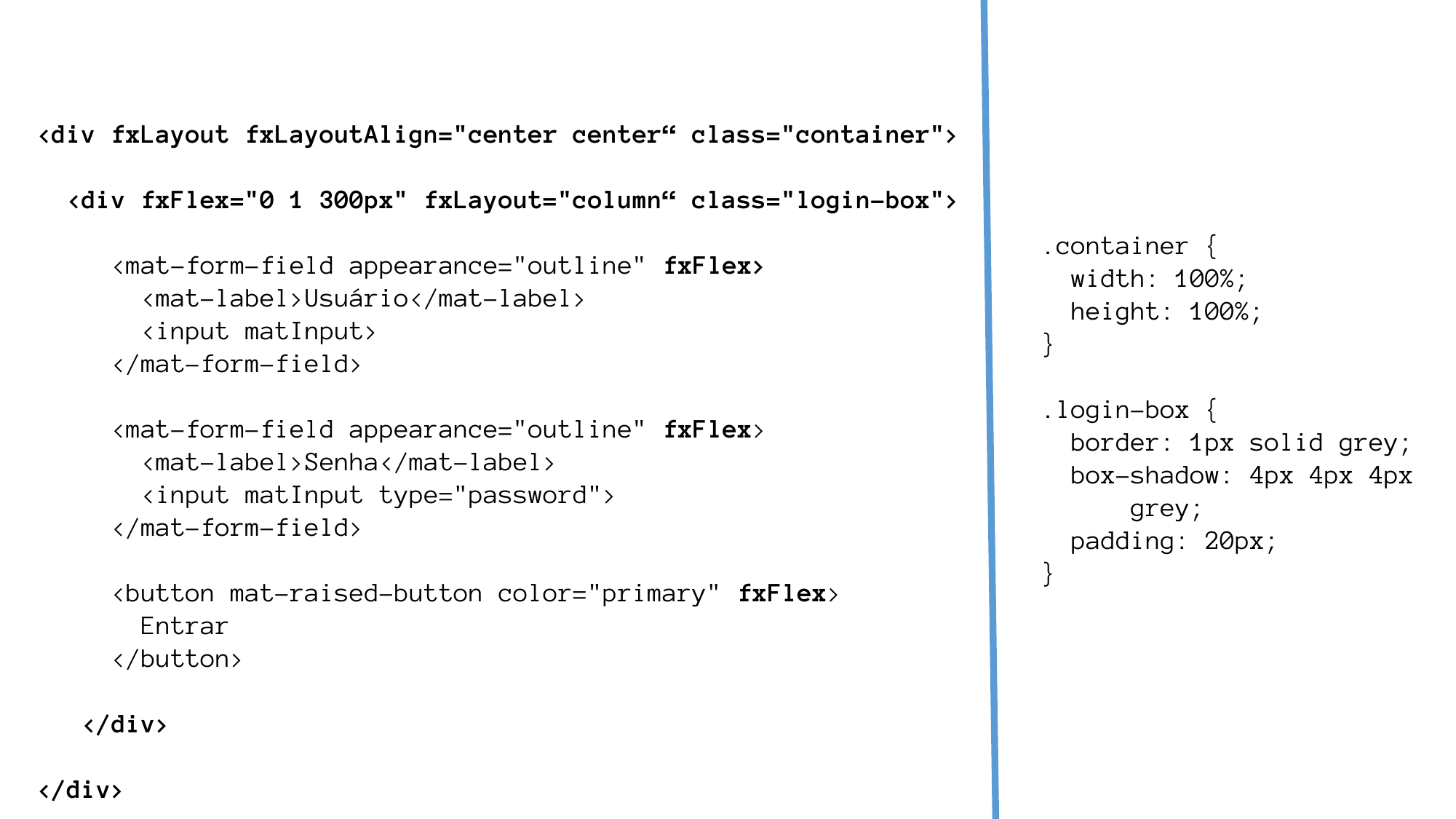

<div fxLayout fxLayoutAlign="center center“ class="container">

  <div fxFlex="0 1 300px" fxLayout="column“ class="login-box">

     <mat-form-field appearance="outline" fxFlex>
       <mat-label>Usuário</mat-label>
       <input matInput>
     </mat-form-field>

     <mat-form-field appearance="outline" fxFlex>
       <mat-label>Senha</mat-label>
       <input matInput type="password">
     </mat-form-field>

     <button mat-raised-button color="primary" fxFlex>
       Entrar
     </button>

   </div>

</div>
.container {
  width: 100%;
  height: 100%;
}
.login-box {
  border: 1px solid grey;
  box-shadow: 4px 4px 4px        grey;
  padding: 20px;
}